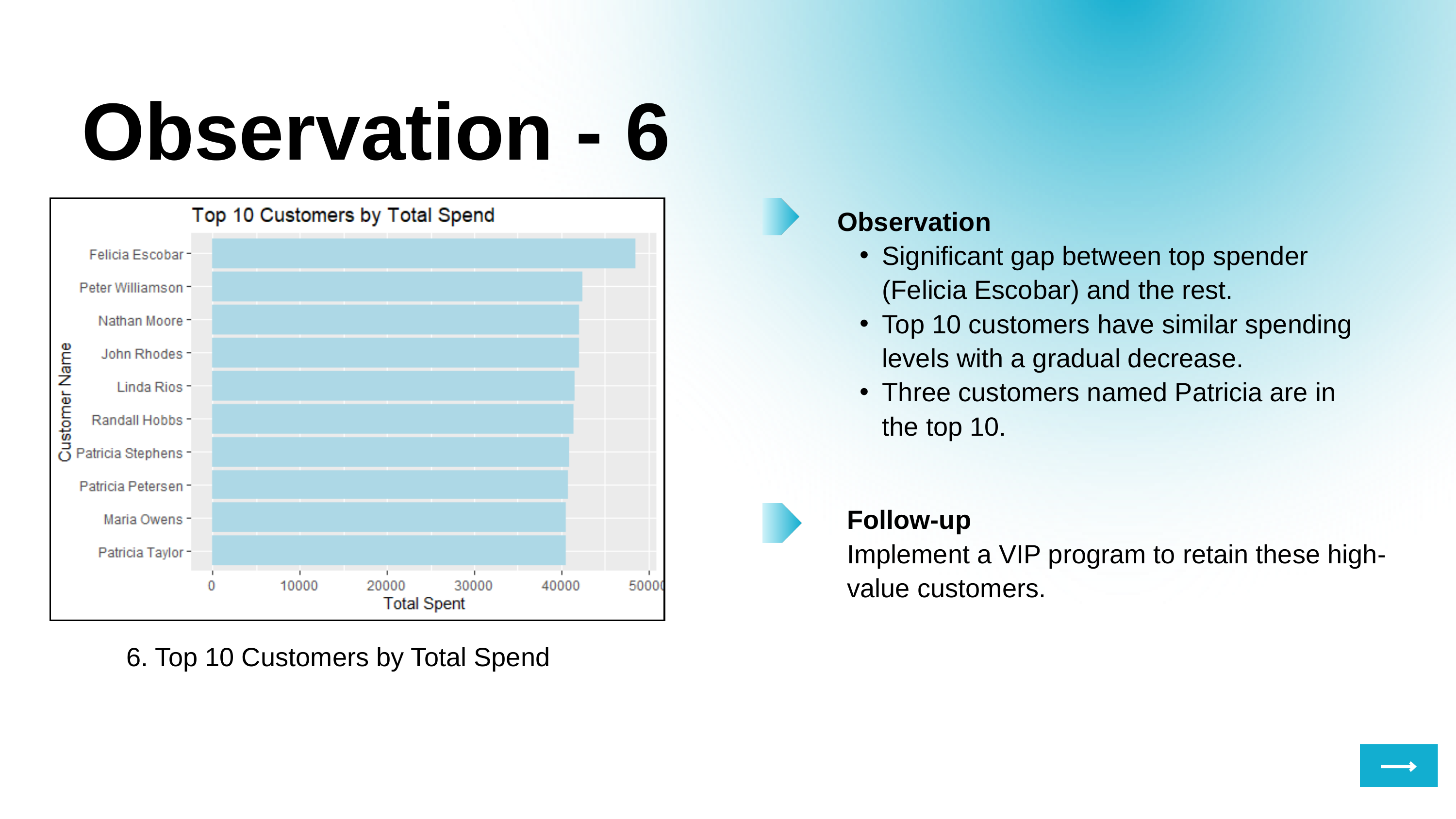

Observation - 6

Observation
Significant gap between top spender (Felicia Escobar) and the rest.
Top 10 customers have similar spending levels with a gradual decrease.
Three customers named Patricia are in the top 10.

Follow-up
Implement a VIP program to retain these high-value customers.

6. Top 10 Customers by Total Spend